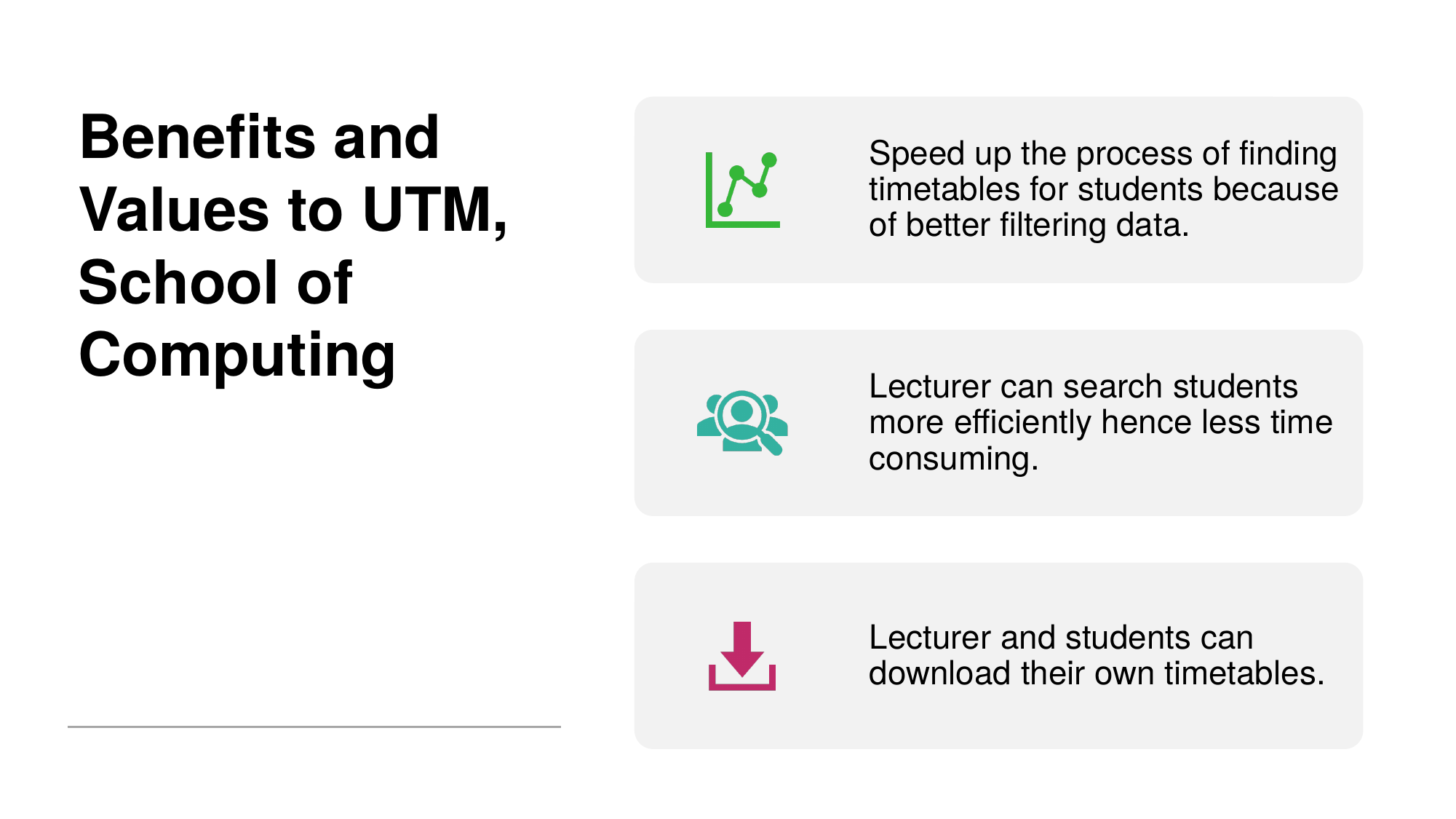

# Benefits and Values to UTM, School of Computing
Speed up the process of finding timetables for students because of better filtering data.
Lecturer can search students more efficiently hence less time consuming.
Lecturer and students can download their own timetables.